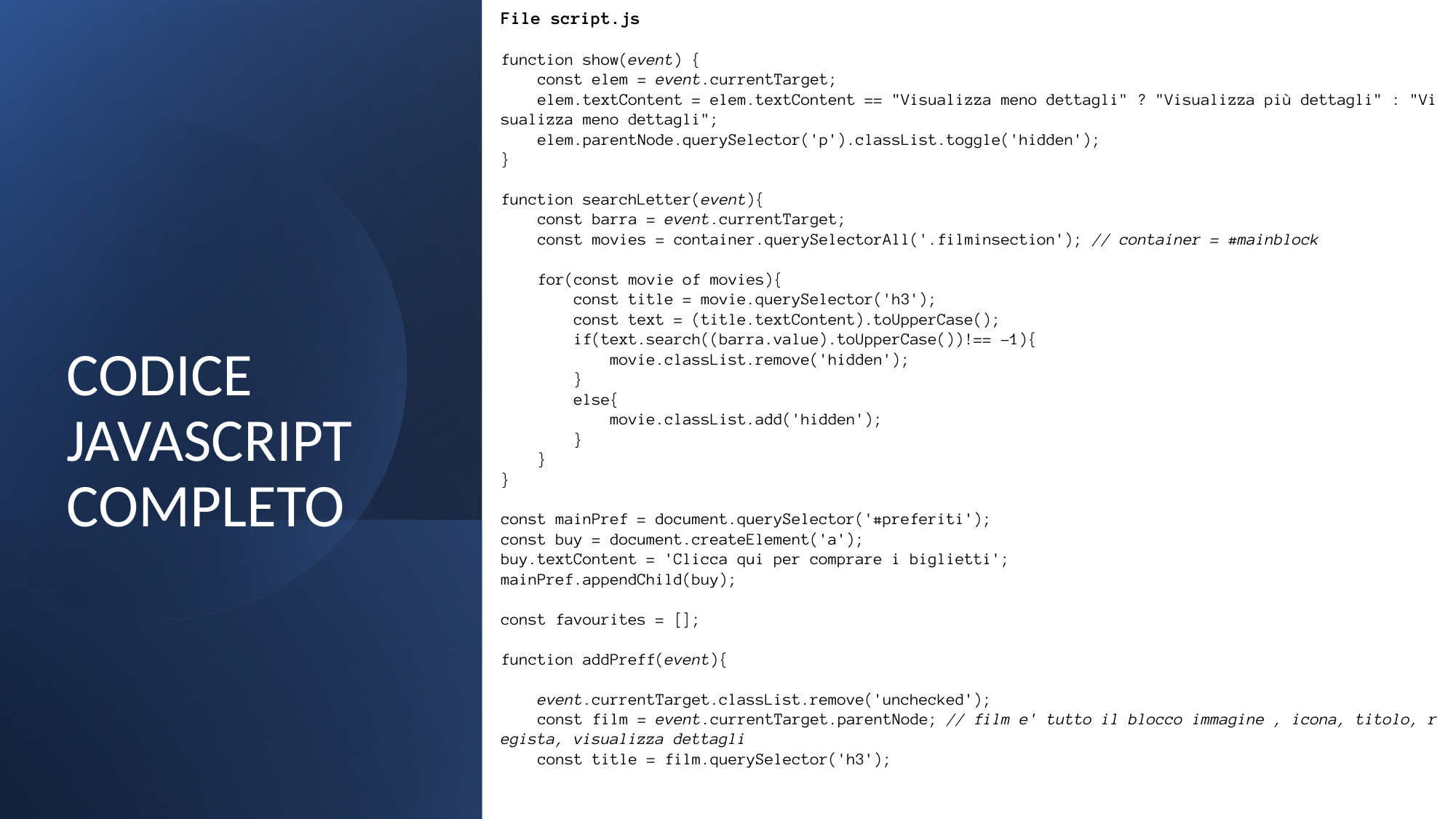

File script.js
function show(event) {
    const elem = event.currentTarget;
    elem.textContent = elem.textContent == "Visualizza meno dettagli" ? "Visualizza più dettagli" : "Visualizza meno dettagli";
    elem.parentNode.querySelector('p').classList.toggle('hidden');
}
function searchLetter(event){
    const barra = event.currentTarget;
    const movies = container.querySelectorAll('.filminsection'); // container = #mainblock
    for(const movie of movies){
        const title = movie.querySelector('h3');
        const text = (title.textContent).toUpperCase();
        if(text.search((barra.value).toUpperCase())!== -1){
            movie.classList.remove('hidden');
        }
        else{
            movie.classList.add('hidden');
        }
    }
}
const mainPref = document.querySelector('#preferiti');
const buy = document.createElement('a');
buy.textContent = 'Clicca qui per comprare i biglietti';
mainPref.appendChild(buy);
const favourites = [];
function addPreff(event){
    event.currentTarget.classList.remove('unchecked');
    const film = event.currentTarget.parentNode; // film e' tutto il blocco immagine , icona, titolo, regista, visualizza dettagli
    const title = film.querySelector('h3');

# CODICE JAVASCRIPT COMPLETO